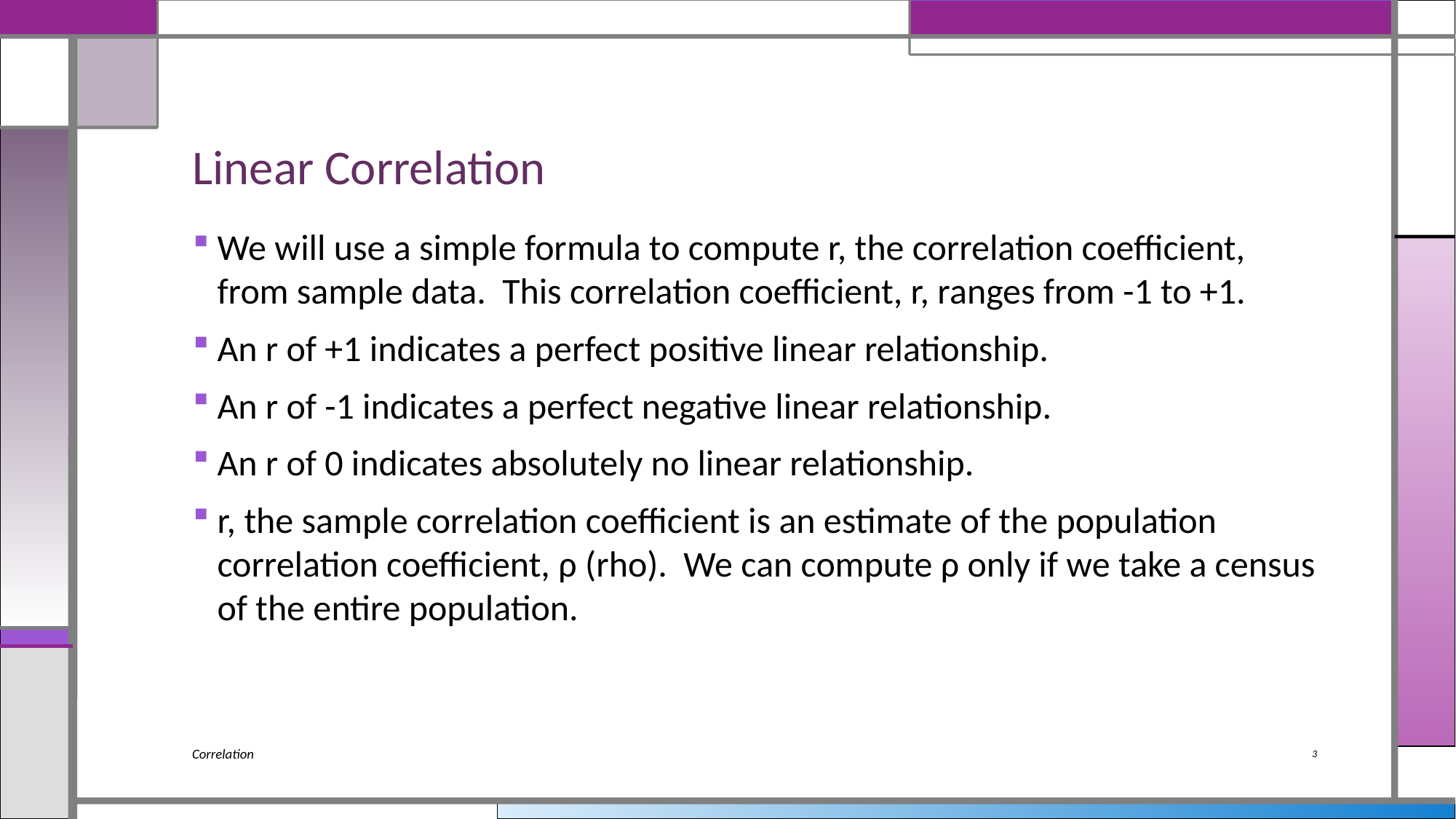

# Linear Correlation
We will use a simple formula to compute r, the correlation coefficient, from sample data.  This correlation coefficient, r, ranges from -1 to +1.
An r of +1 indicates a perfect positive linear relationship.
An r of -1 indicates a perfect negative linear relationship.
An r of 0 indicates absolutely no linear relationship.
r, the sample correlation coefficient is an estimate of the population correlation coefficient, ρ (rho).  We can compute ρ only if we take a census of the entire population.
Correlation
3